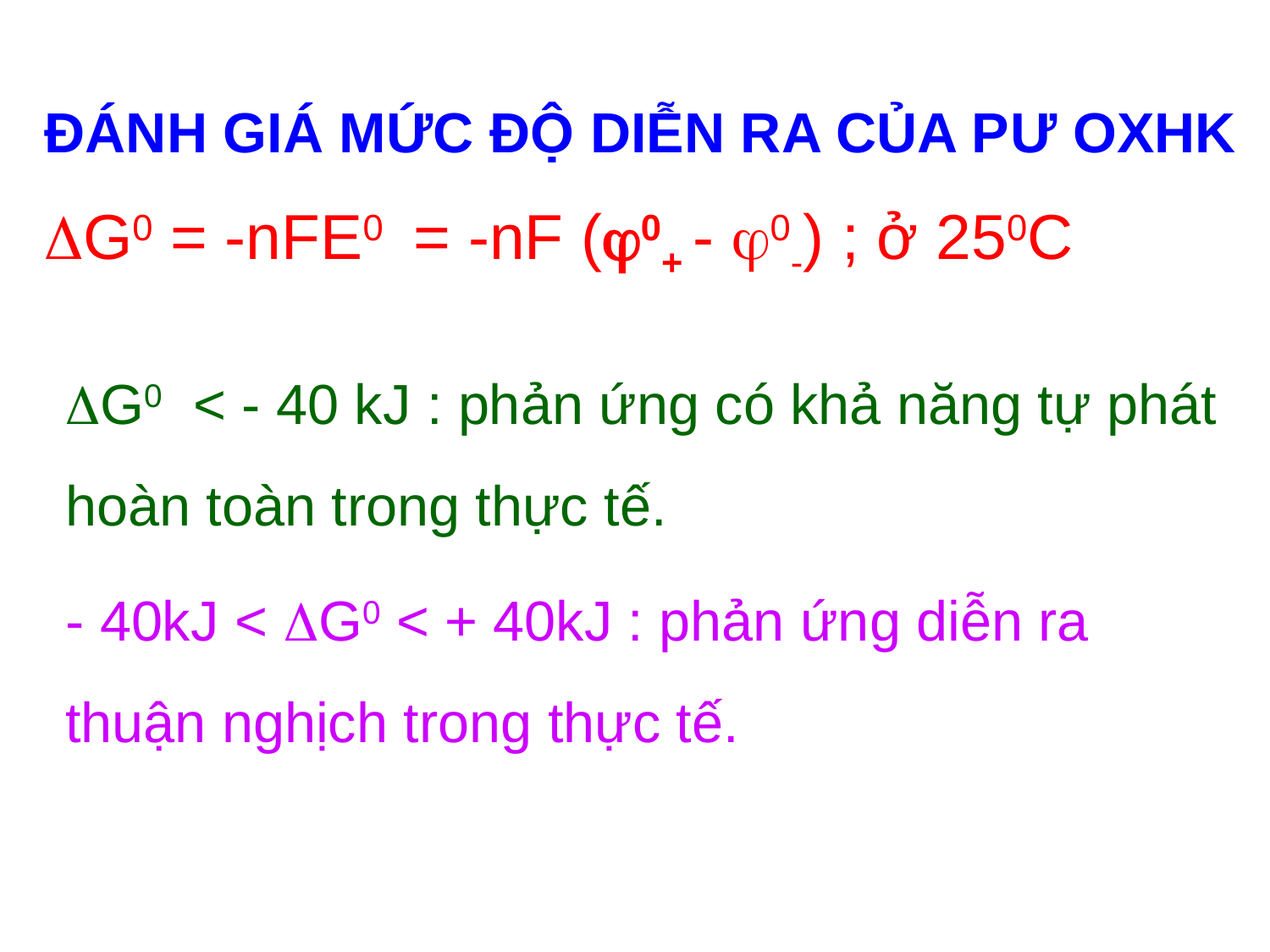

# ĐÁNH GIÁ MỨC ĐỘ DIỄN RA CỦA PƯ OXHK
ΔG0 = -nFE0   = -nF (ϕ0+ - ϕ0-) ; ở 250C
ΔG0  < - 40 kJ : phản ứng có khả năng tự phát hoàn toàn trong thực tế.
- 40kJ < ΔG0 < + 40kJ : phản ứng diễn ra thuận nghịch trong thực tế.